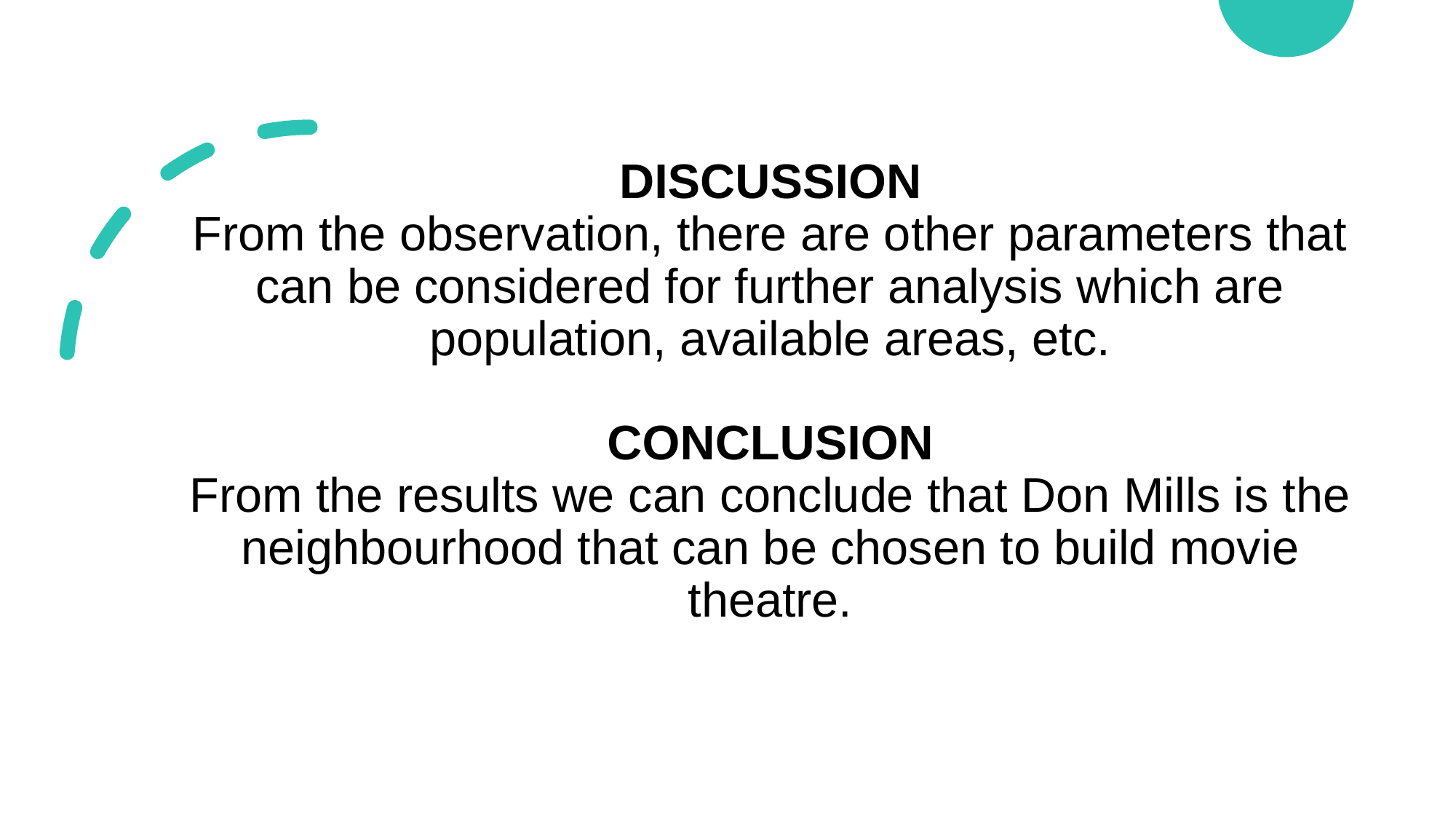

# DISCUSSION From the observation, there are other parameters that can be considered for further analysis which are population, available areas, etc. CONCLUSION From the results we can conclude that Don Mills is the neighbourhood that can be chosen to build movie theatre.